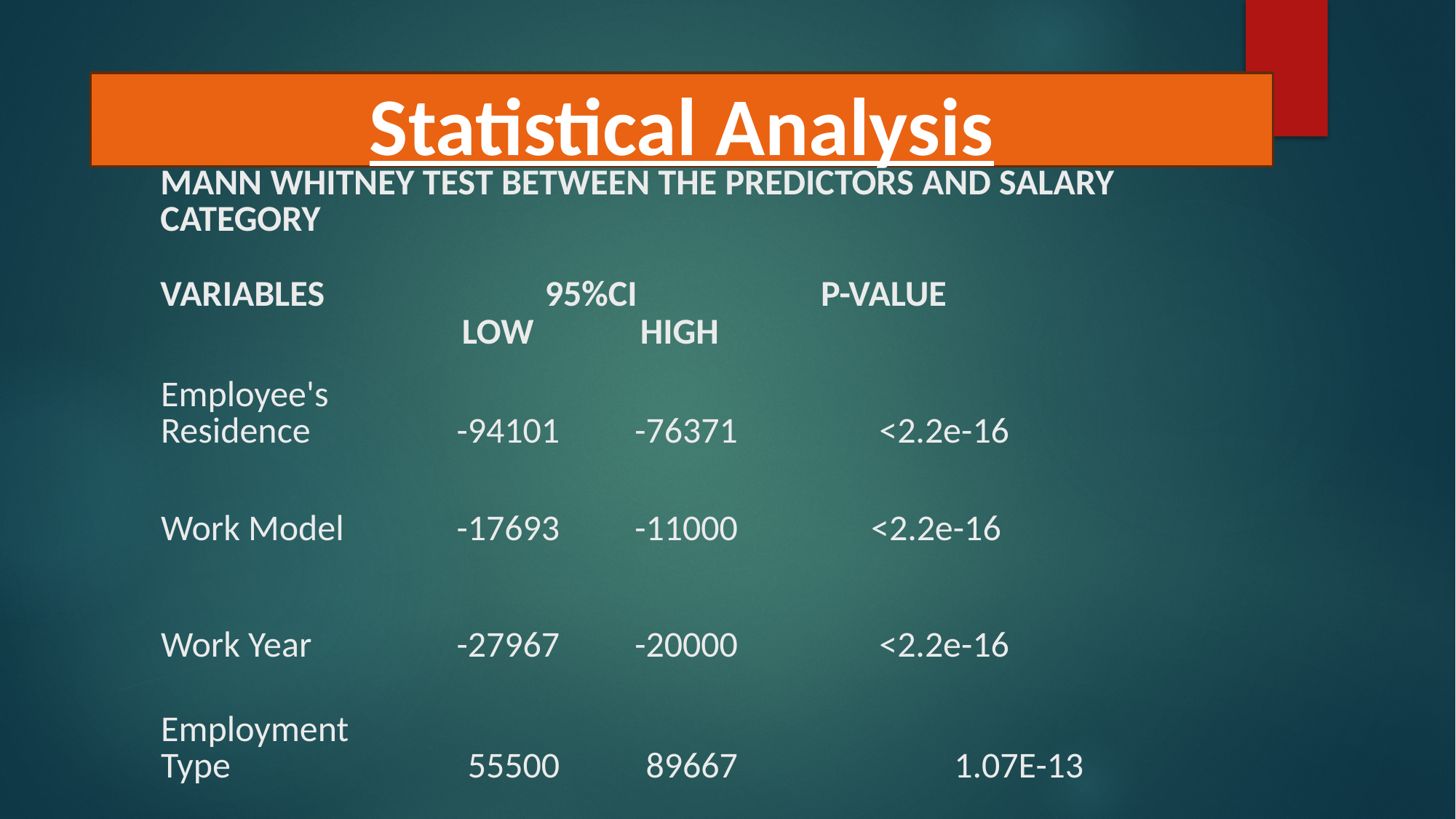

Statistical Analysis
| MANN WHITNEY TEST BETWEEN THE PREDICTORS AND SALARY CATEGORY |  |  |  |  |  |  |
| --- | --- | --- | --- | --- | --- | --- |
|  |  |  |  |  |  |  |
| VARIABLES |  | 95%CI |  | P-VALUE |  |  |
|  |  | LOW | HIGH |  |  |  |
|  | Employee's Residence |  | -94101 | -76371 | <2.2e-16 |
| --- | --- | --- | --- | --- | --- |
|  |  |  |  |  |  |
|  | Work Model |  | -17693 | -11000 | <2.2e-16 |
|  |  |  |  |  |  |
|  | Work Year |  | -27967 | -20000 | <2.2e-16 |
|  |  |  |  |  |  |
|  | Employment Type |  | 55500 | 89667 | 1.07E-13 |